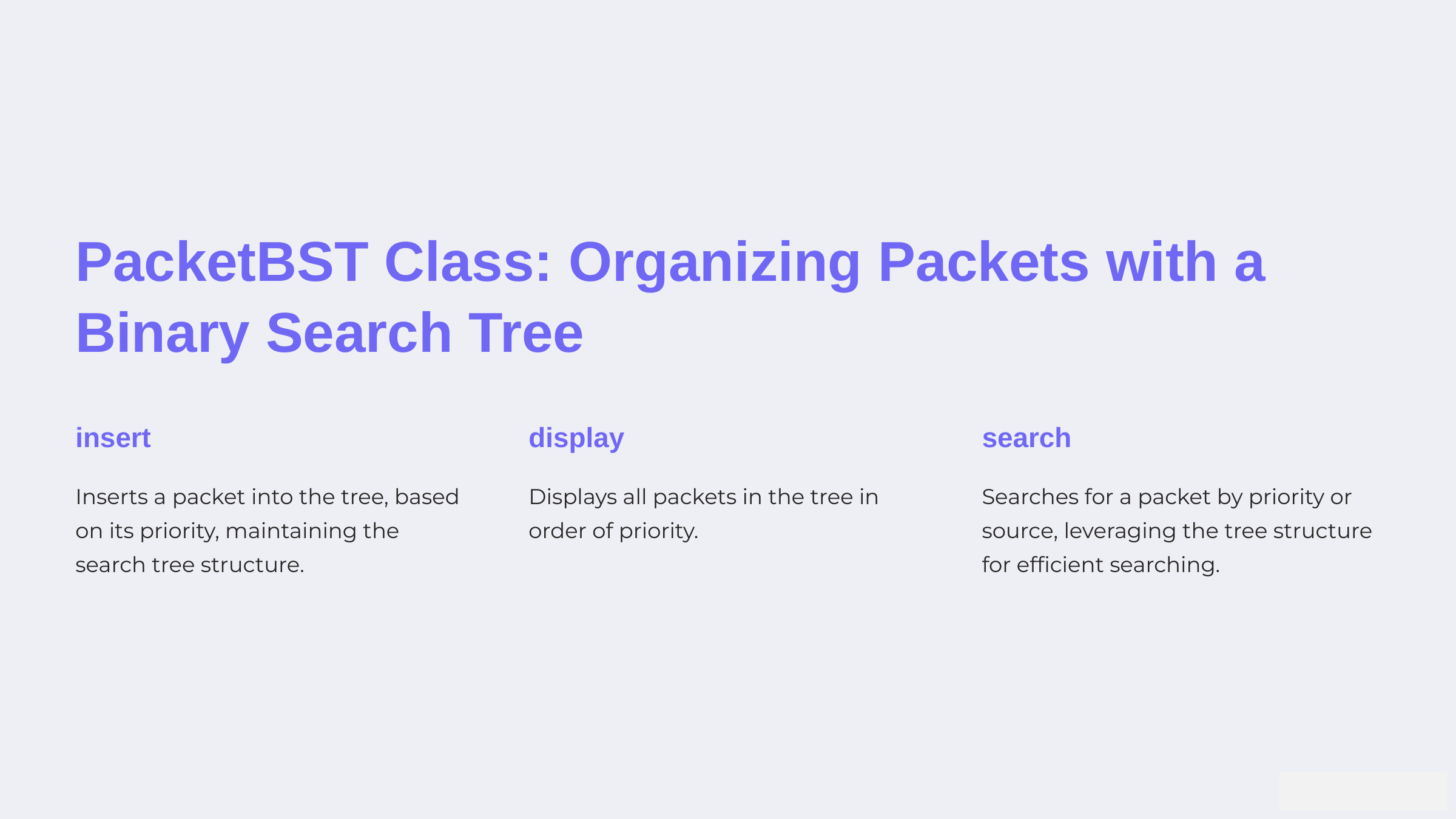

PacketBST Class: Organizing Packets with a Binary Search Tree
insert
display
search
Inserts a packet into the tree, based on its priority, maintaining the search tree structure.
Displays all packets in the tree in order of priority.
Searches for a packet by priority or source, leveraging the tree structure for efficient searching.